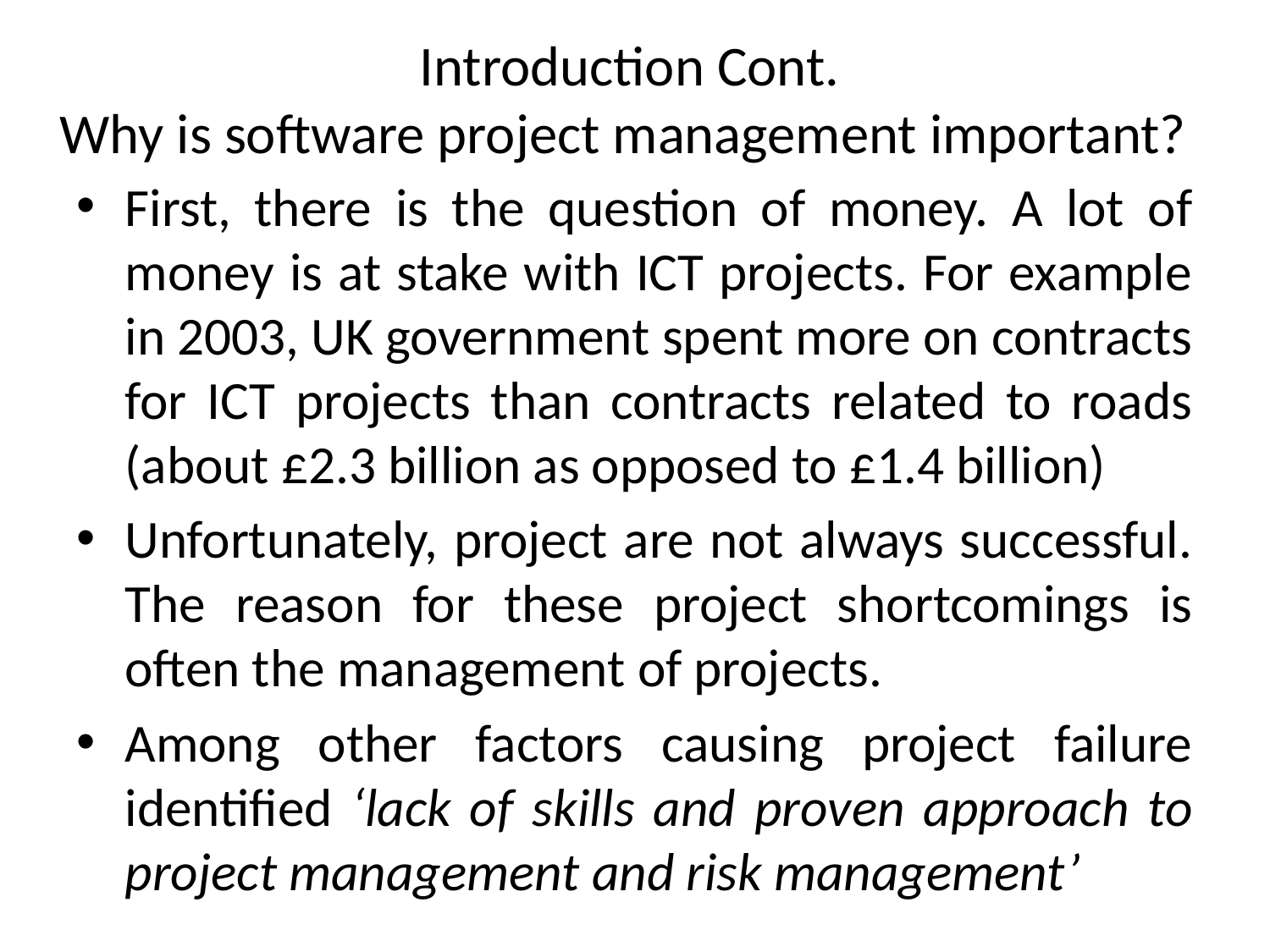

# Introduction Cont. Why is software project management important?
First, there is the question of money. A lot of money is at stake with ICT projects. For example in 2003, UK government spent more on contracts for ICT projects than contracts related to roads (about £2.3 billion as opposed to £1.4 billion)
Unfortunately, project are not always successful. The reason for these project shortcomings is often the management of projects.
Among other factors causing project failure identified ‘lack of skills and proven approach to project management and risk management’